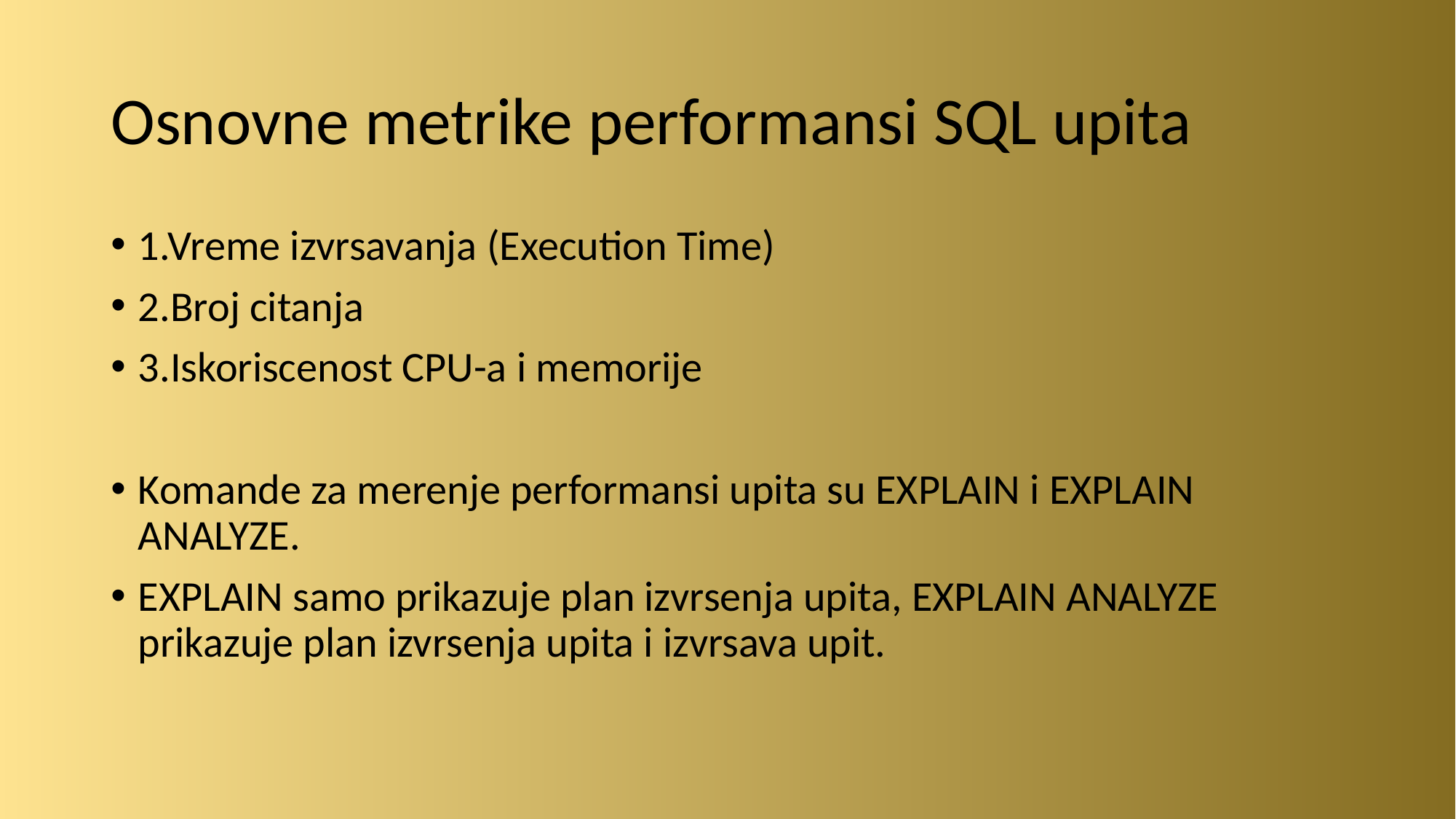

# Osnovne metrike performansi SQL upita
1.Vreme izvrsavanja (Execution Time)
2.Broj citanja
3.Iskoriscenost CPU-a i memorije

Komande za merenje performansi upita su EXPLAIN i EXPLAIN ANALYZE.
EXPLAIN samo prikazuje plan izvrsenja upita, EXPLAIN ANALYZE prikazuje plan izvrsenja upita i izvrsava upit.